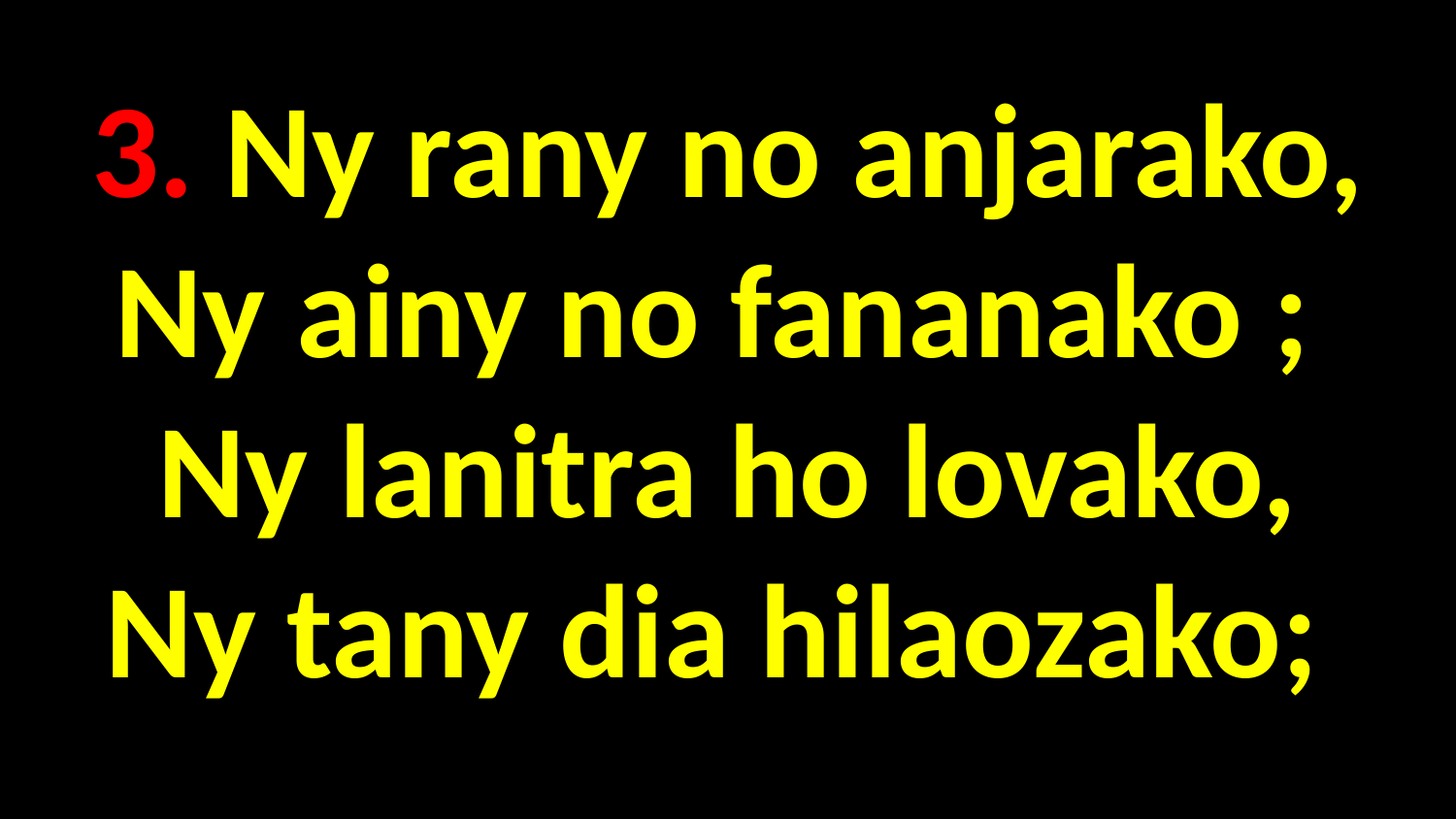

3. Ny rany no anjarako,
Ny ainy no fananako ;
Ny lanitra ho lovako,
Ny tany dia hilaozako;